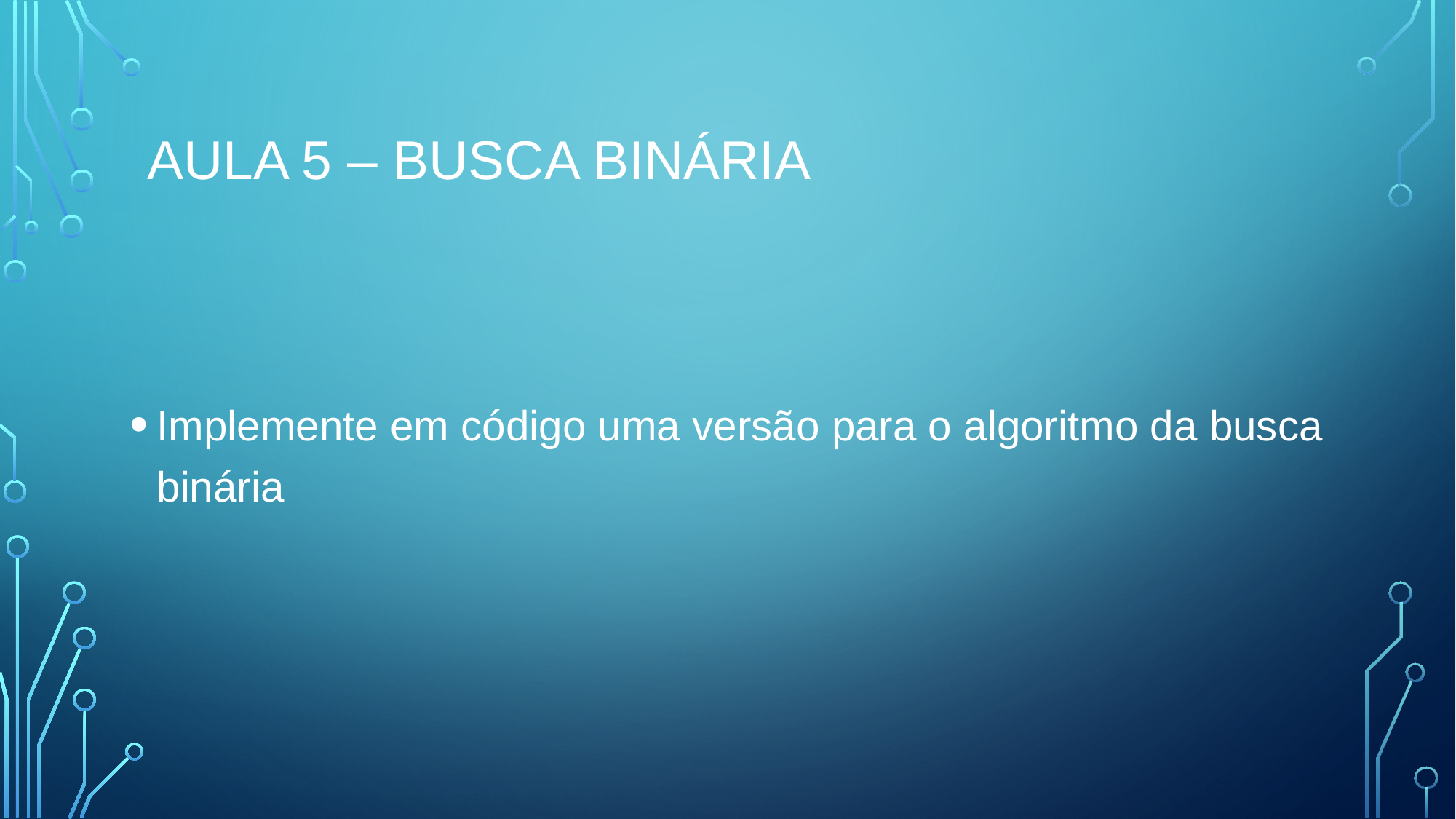

# Aula 5 – Busca Binária

Implemente em código uma versão para o algoritmo da busca binária